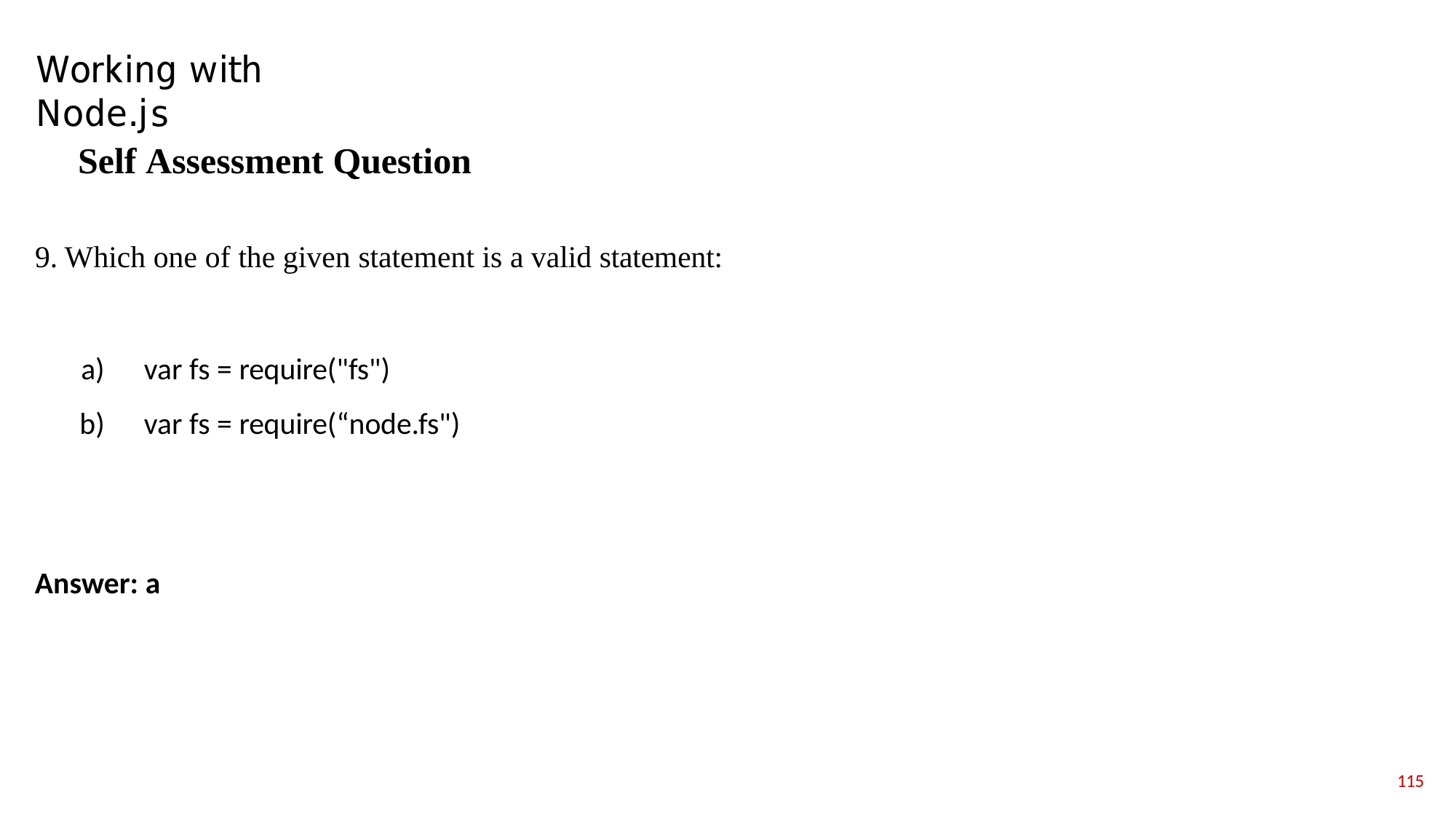

# Working with Node.js
Self Assessment Question

Which one of the given statement is a valid statement:

var fs = require("fs")
var fs = require(“node.fs")
Answer: a
115